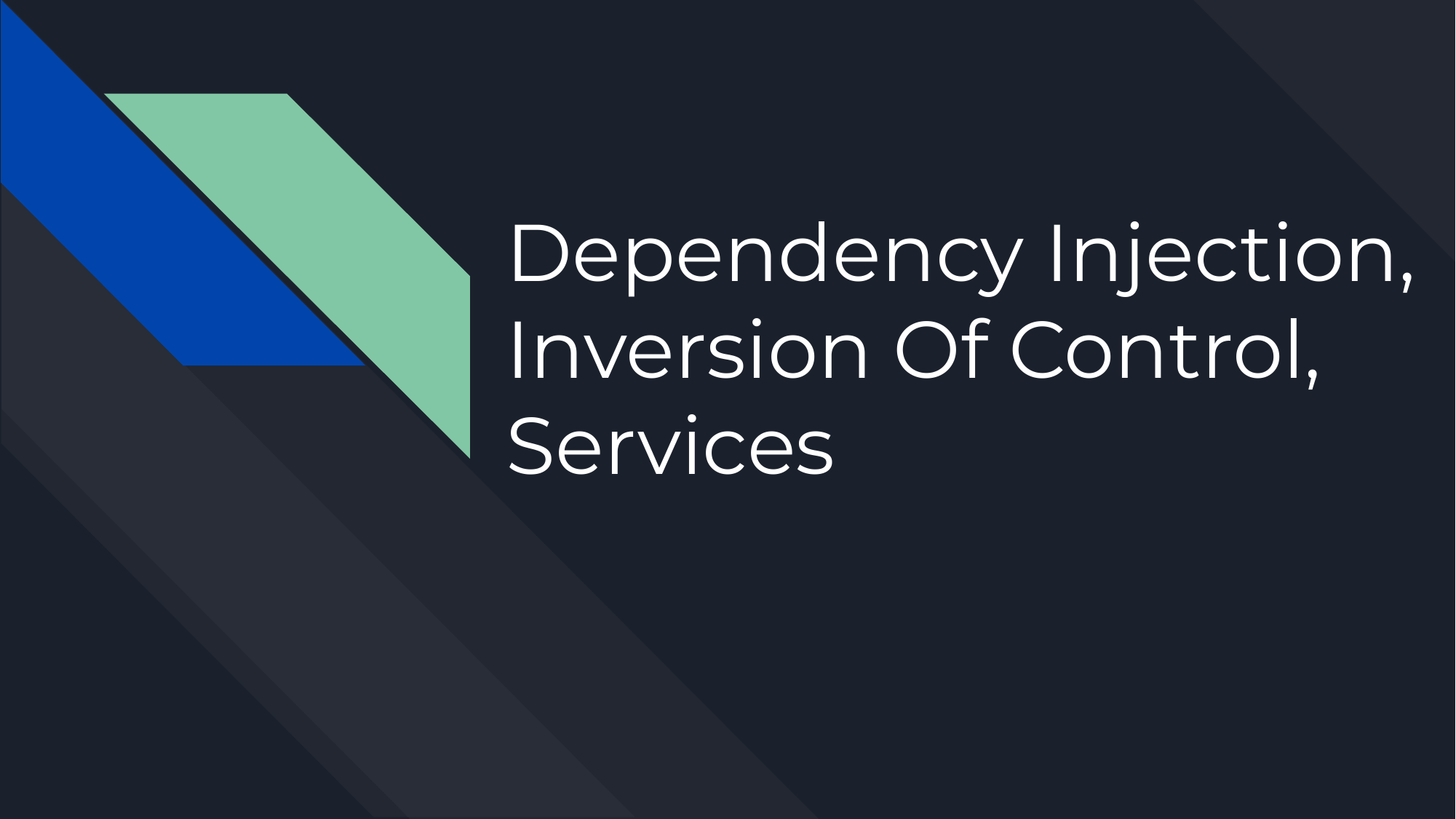

# Dependency Injection, Inversion Of Control, Services